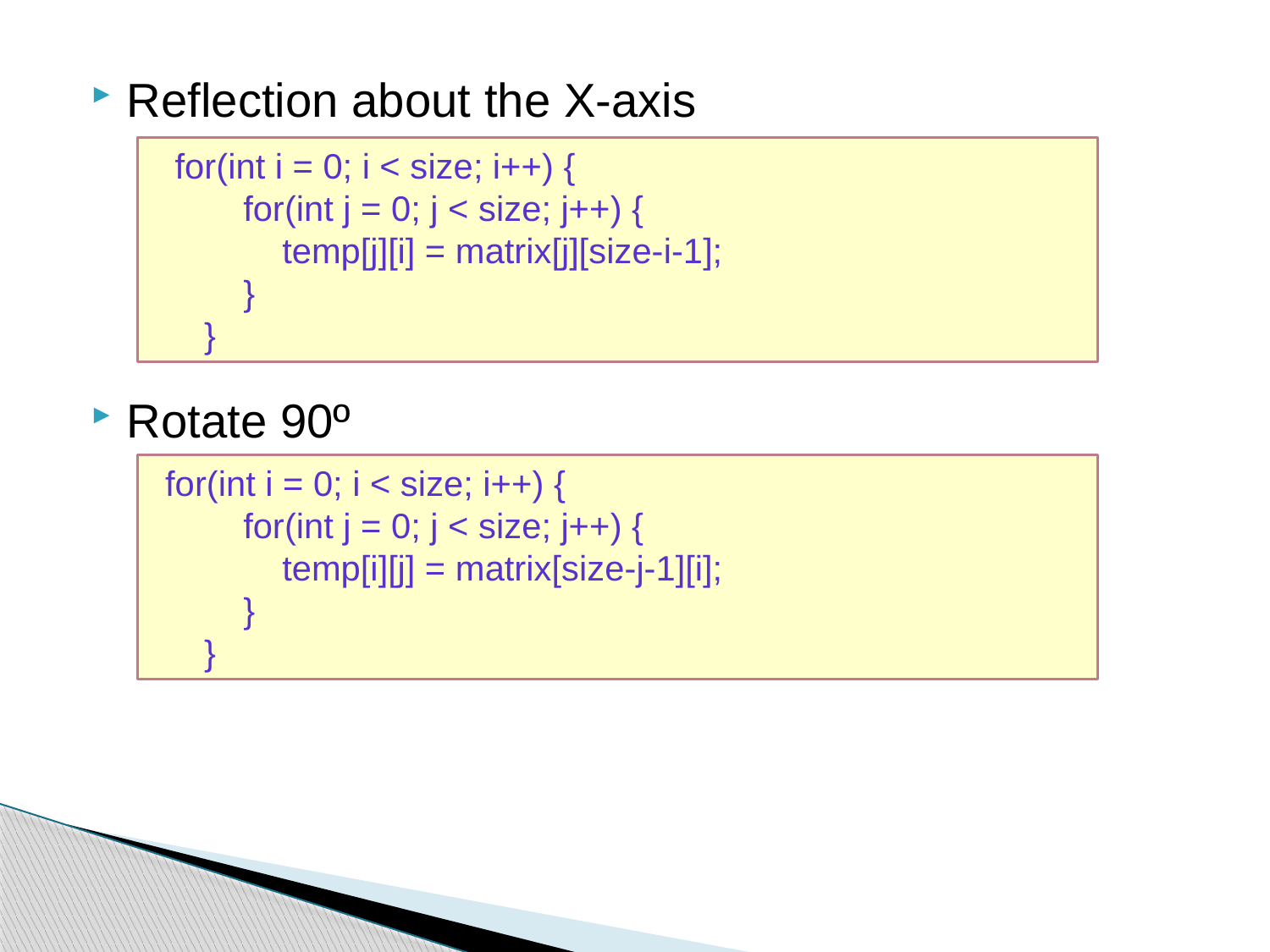

Reflection about the X-axis

Rotate 90º
 for(int i = 0; i < size; i++) {
        for(int j = 0; j < size; j++) {
            temp[j][i] = matrix[j][size-i-1];
        }
    }
for(int i = 0; i < size; i++) {
        for(int j = 0; j < size; j++) {
            temp[i][j] = matrix[size-j-1][i];
        }
    }